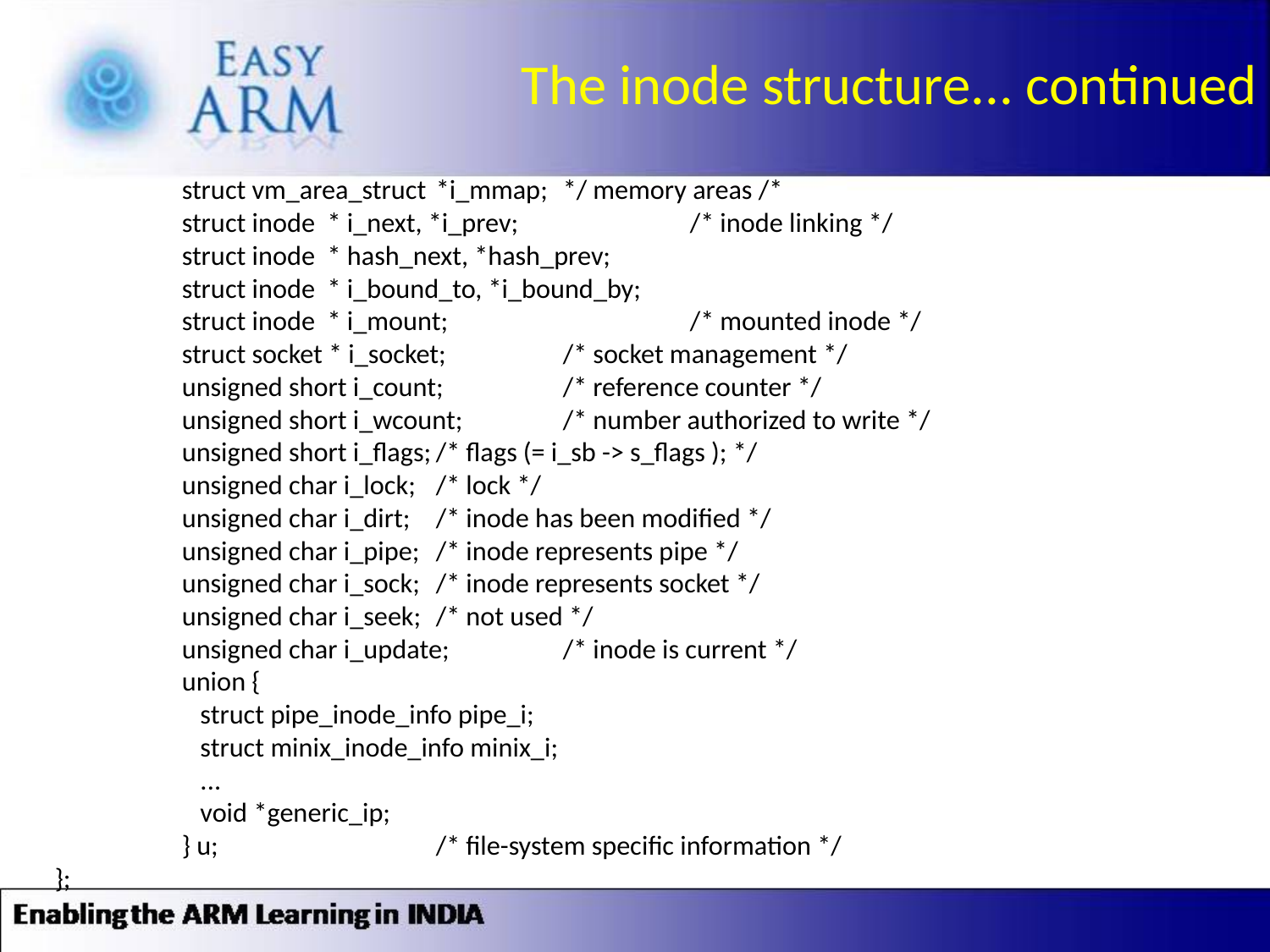

The inode structure... continued
	struct vm_area_struct	*i_mmap;	*/ memory areas /*
	struct inode  * i_next, *i_prev;		/* inode linking */
	struct inode  * hash_next, *hash_prev;
	struct inode  * i_bound_to, *i_bound_by;
	struct inode  * i_mount;		/* mounted inode */
	struct socket * i_socket;	/* socket management */
	unsigned short i_count;	/* reference counter */
	unsigned short i_wcount;	/* number authorized to write */
	unsigned short i_flags;	/* flags (= i_sb -> s_flags ); */
	unsigned char i_lock;	/* lock */
	unsigned char i_dirt;	/* inode has been modified */
	unsigned char i_pipe;	/* inode represents pipe */
	unsigned char i_sock;	/* inode represents socket */
	unsigned char i_seek;	/* not used */
	unsigned char i_update;	/* inode is current */
	union {
	   struct pipe_inode_info pipe_i;
	   struct minix_inode_info minix_i;
	   ...
	   void *generic_ip;
	} u;		/* file-system specific information */
};